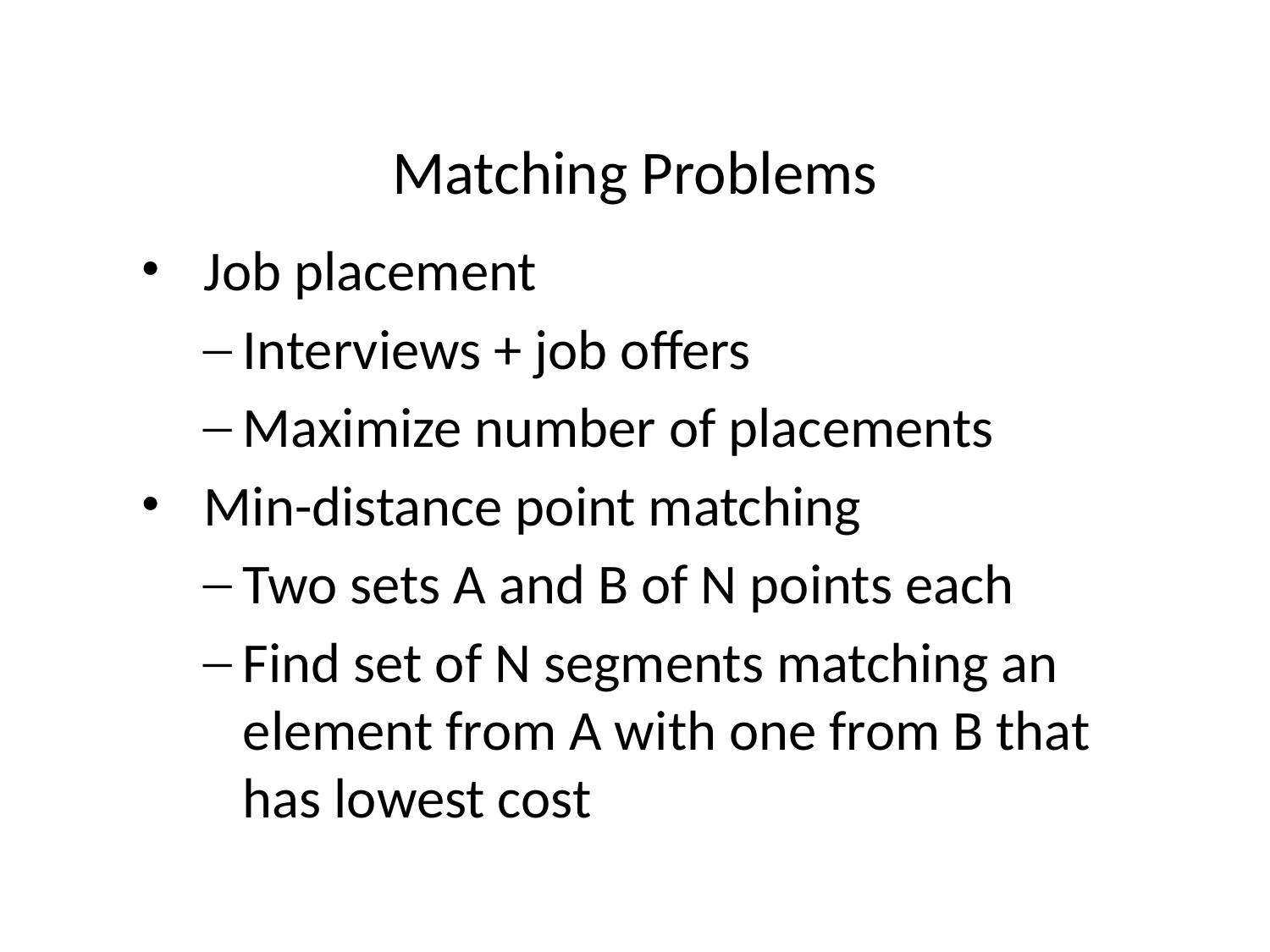

Matching Problems
Job placement
Interviews + job offers
Maximize number of placements
Min-distance point matching
Two sets A and B of N points each
Find set of N segments matching an element from A with one from B that has lowest cost